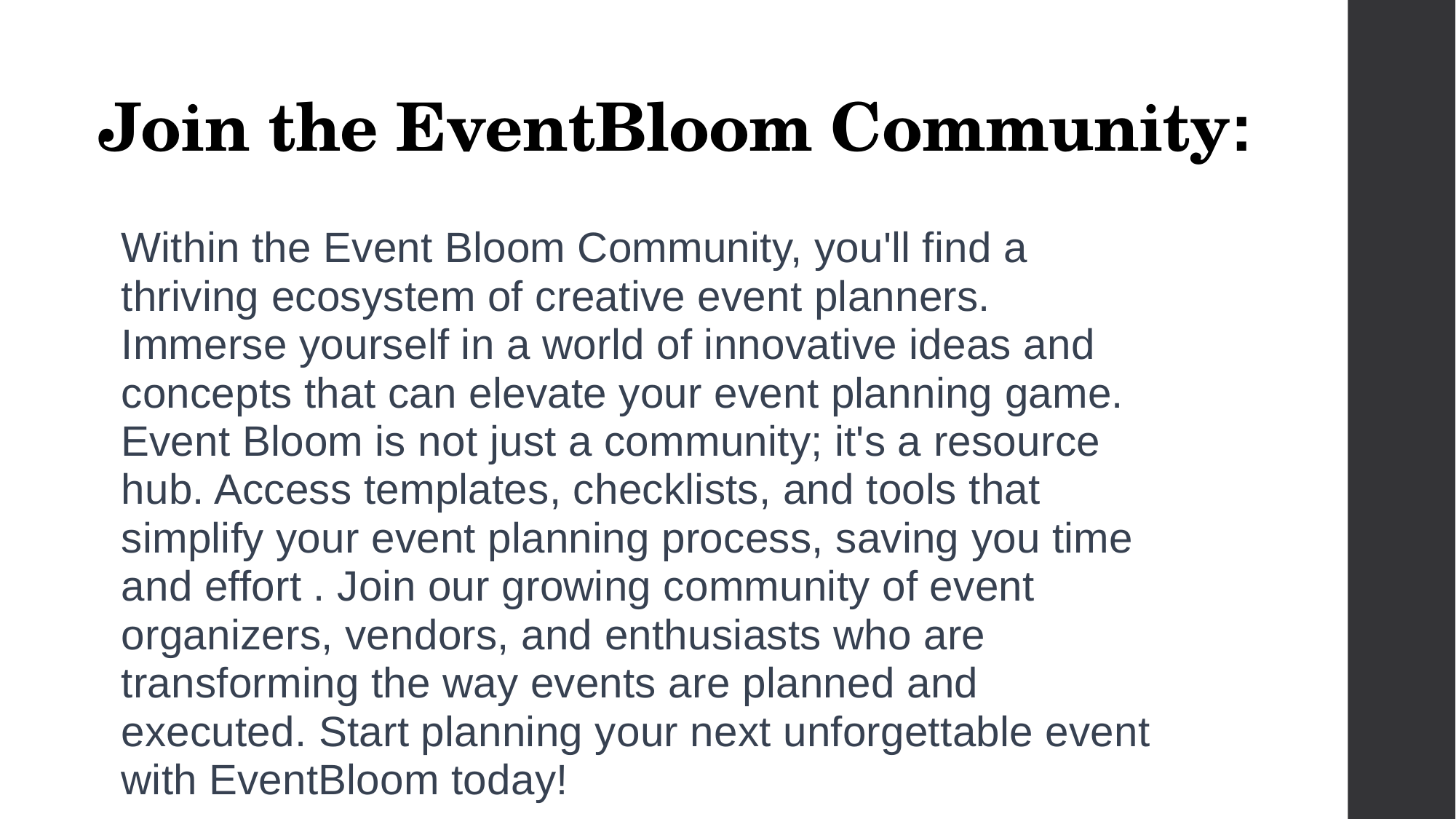

# Join the EventBloom Community:
Within the Event Bloom Community, you'll find a thriving ecosystem of creative event planners. Immerse yourself in a world of innovative ideas and concepts that can elevate your event planning game. Event Bloom is not just a community; it's a resource hub. Access templates, checklists, and tools that simplify your event planning process, saving you time and effort . Join our growing community of event organizers, vendors, and enthusiasts who are transforming the way events are planned and executed. Start planning your next unforgettable event with EventBloom today!